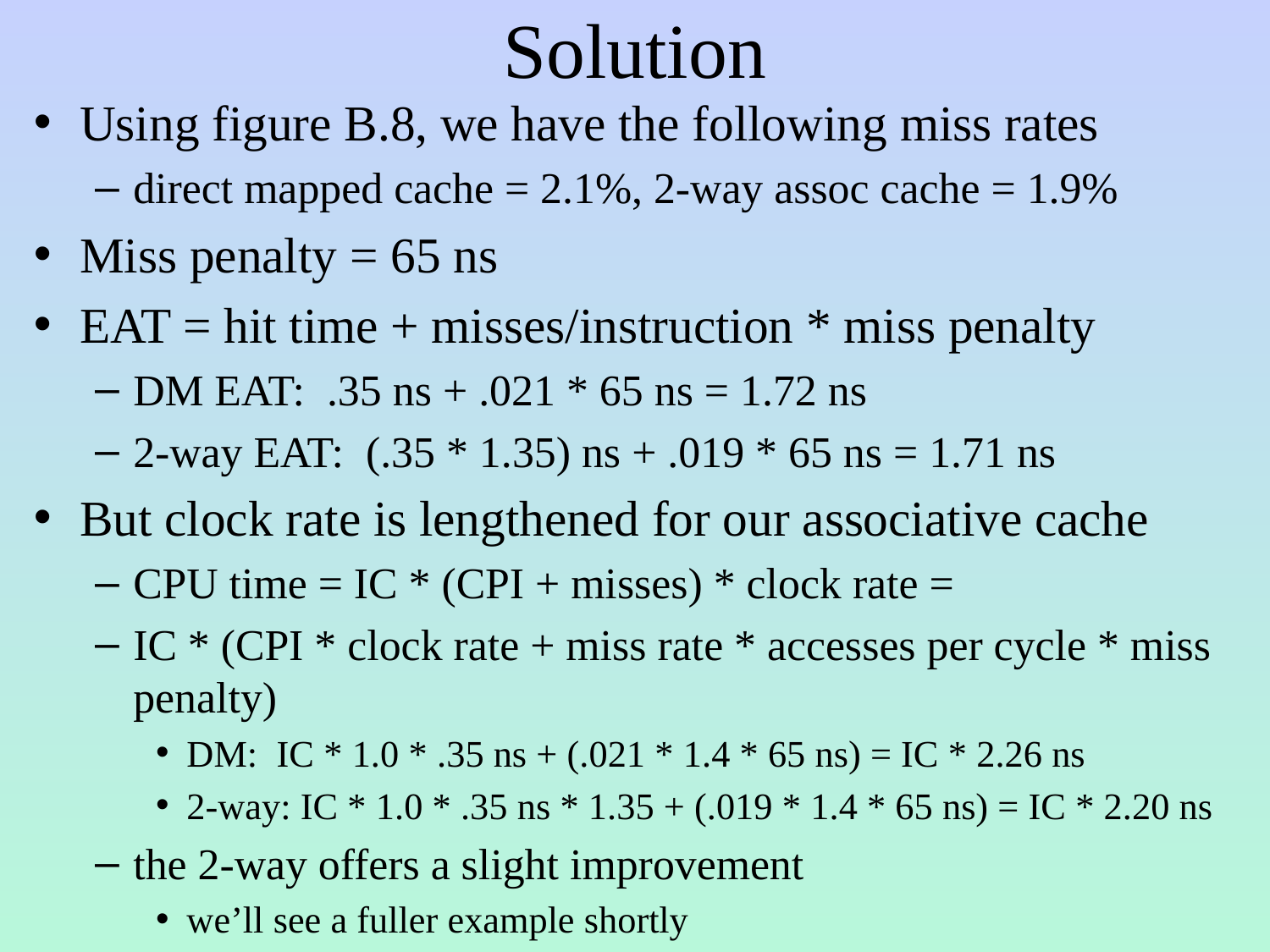

# Solution
Using figure B.8, we have the following miss rates
direct mapped cache = 2.1%, 2-way assoc cache = 1.9%
Miss penalty = 65 ns
EAT = hit time + misses/instruction * miss penalty
DM EAT:  .35 ns + .021 * 65 ns = 1.72 ns
2-way EAT:  (.35 * 1.35) ns + .019 * 65 ns = 1.71 ns
But clock rate is lengthened for our associative cache
CPU time = IC * (CPI + misses) * clock rate =
IC * (CPI * clock rate + miss rate * accesses per cycle * miss penalty)
DM:  IC * 1.0 * .35 ns + (.021 * 1.4 * 65 ns) = IC * 2.26 ns
2-way: IC * 1.0 * .35 ns * 1.35 + (.019 * 1.4 * 65 ns) = IC * 2.20 ns
the 2-way offers a slight improvement
we’ll see a fuller example shortly